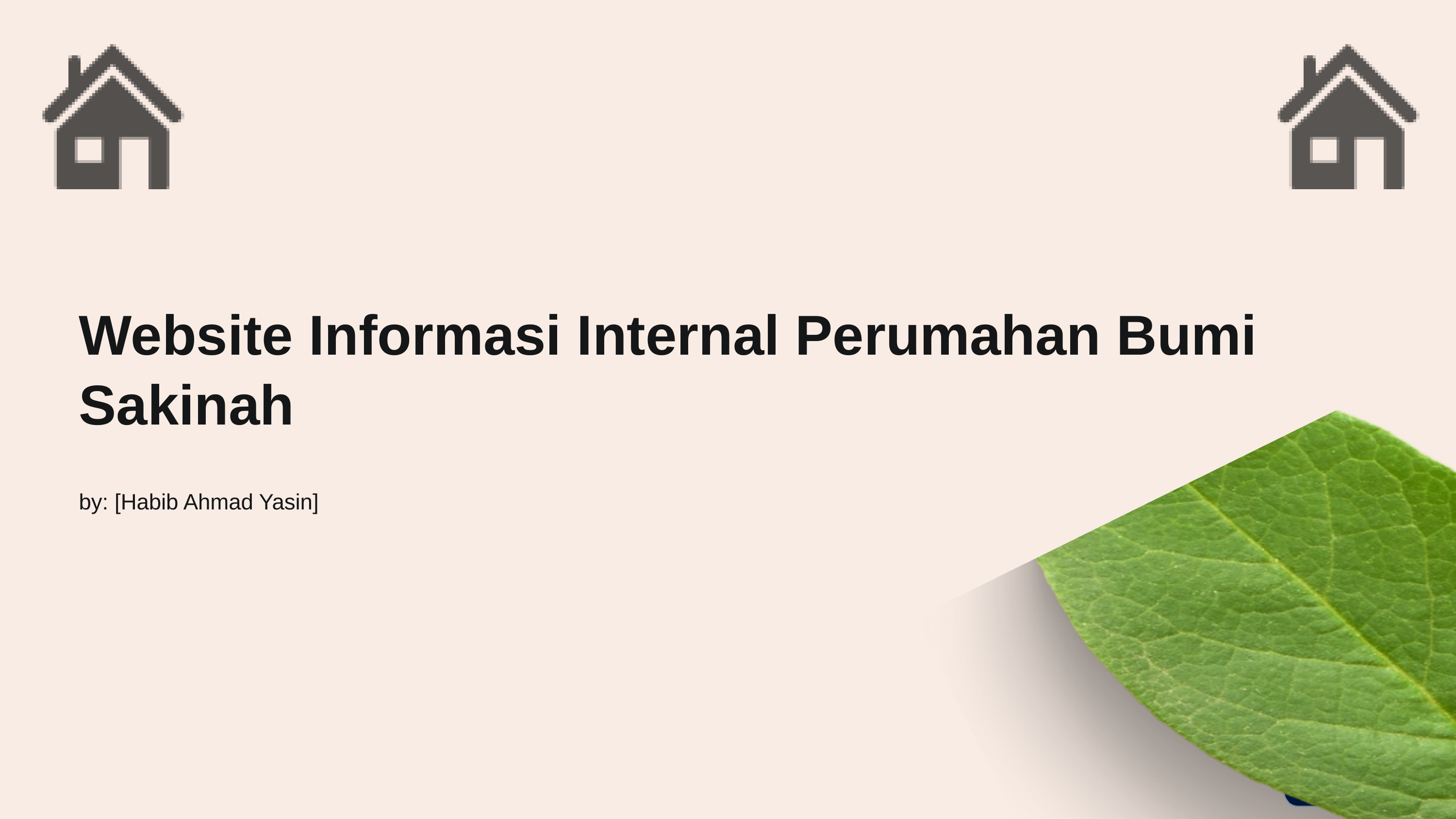

Website Informasi Internal Perumahan Bumi Sakinah

by: [Habib Ahmad Yasin]